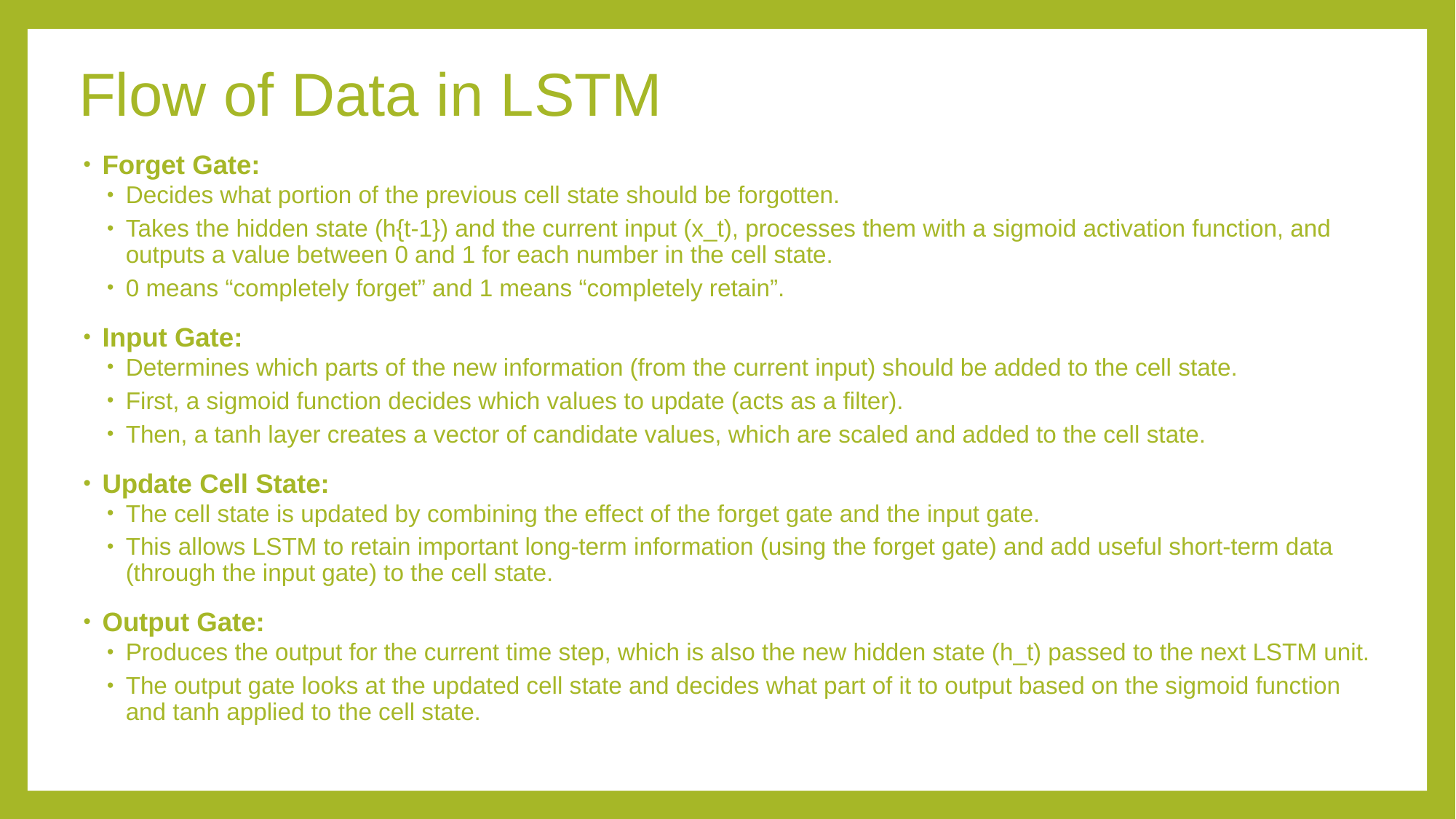

# Flow of Data in LSTM
Forget Gate:
Decides what portion of the previous cell state should be forgotten.
Takes the hidden state (h{t-1}) and the current input (x_t), processes them with a sigmoid activation function, and outputs a value between 0 and 1 for each number in the cell state.
0 means “completely forget” and 1 means “completely retain”.
Input Gate:
Determines which parts of the new information (from the current input) should be added to the cell state.
First, a sigmoid function decides which values to update (acts as a filter).
Then, a tanh layer creates a vector of candidate values, which are scaled and added to the cell state.
Update Cell State:
The cell state is updated by combining the effect of the forget gate and the input gate.
This allows LSTM to retain important long-term information (using the forget gate) and add useful short-term data (through the input gate) to the cell state.
Output Gate:
Produces the output for the current time step, which is also the new hidden state (h_t) passed to the next LSTM unit.
The output gate looks at the updated cell state and decides what part of it to output based on the sigmoid function and tanh applied to the cell state.